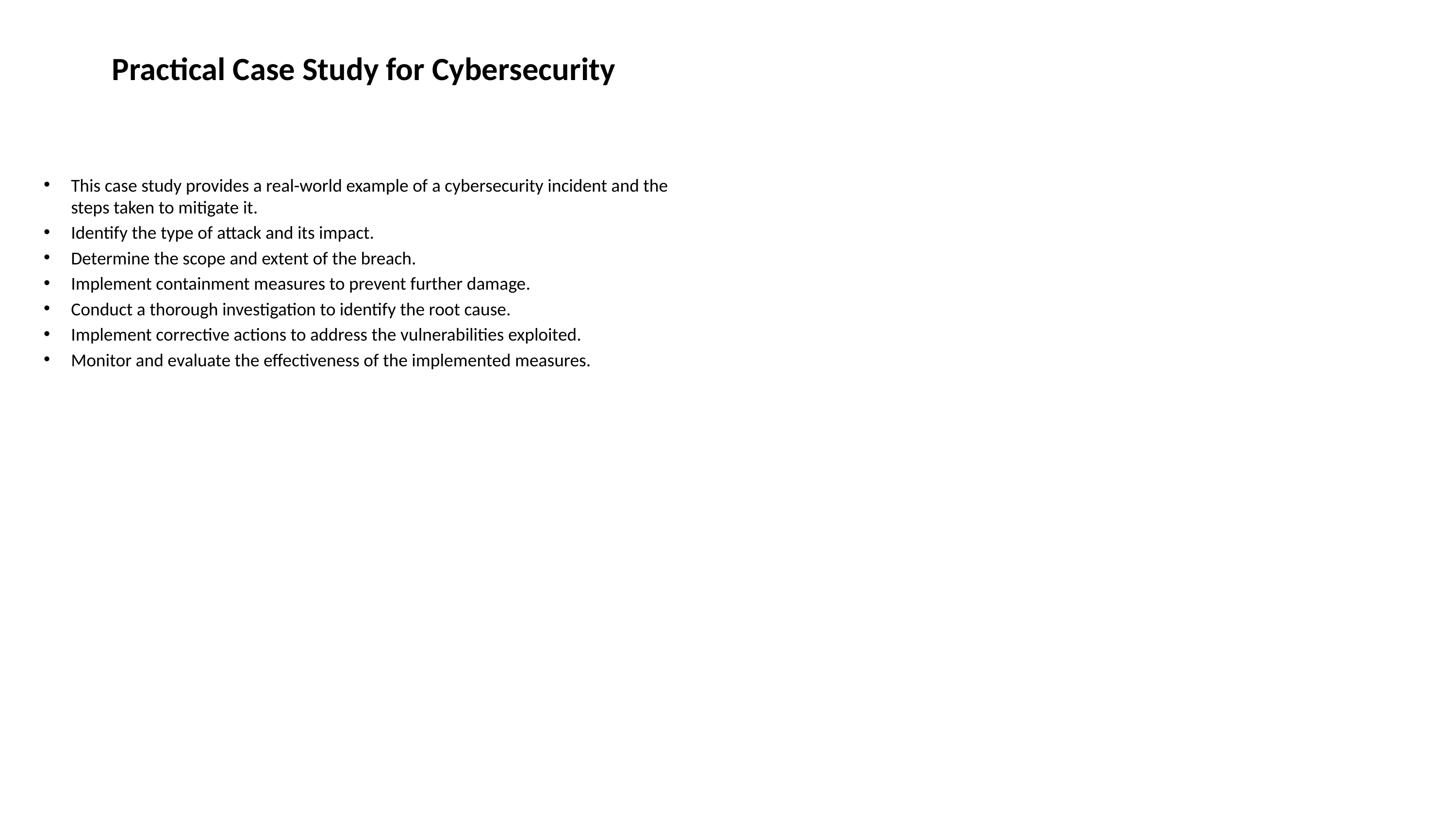

# Practical Case Study for Cybersecurity

This case study provides a real-world example of a cybersecurity incident and the steps taken to mitigate it.
Identify the type of attack and its impact.
Determine the scope and extent of the breach.
Implement containment measures to prevent further damage.
Conduct a thorough investigation to identify the root cause.
Implement corrective actions to address the vulnerabilities exploited.
Monitor and evaluate the effectiveness of the implemented measures.